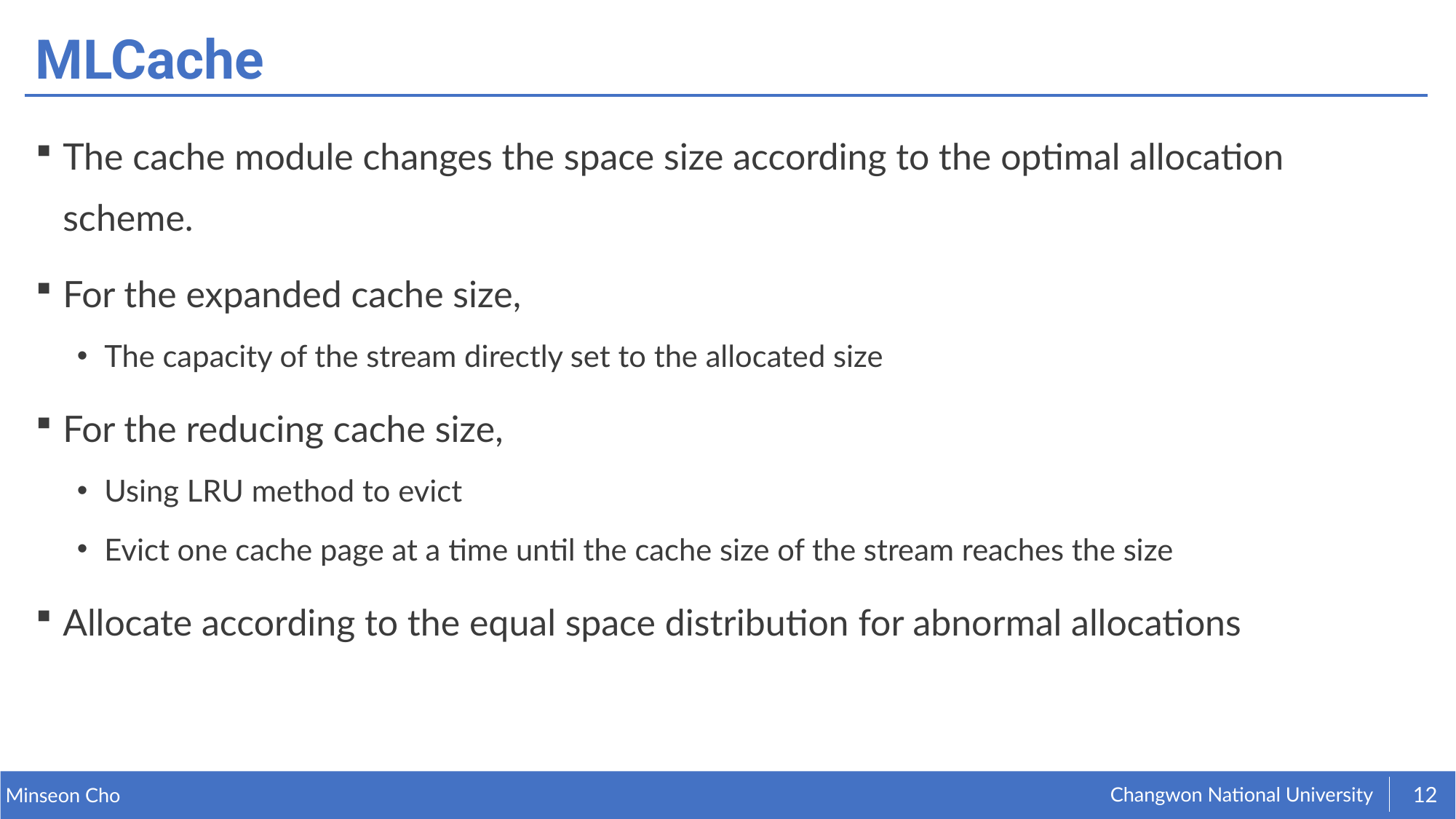

# MLCache
The cache module changes the space size according to the optimal allocation scheme.
For the expanded cache size,
The capacity of the stream directly set to the allocated size
For the reducing cache size,
Using LRU method to evict
Evict one cache page at a time until the cache size of the stream reaches the size
Allocate according to the equal space distribution for abnormal allocations
12